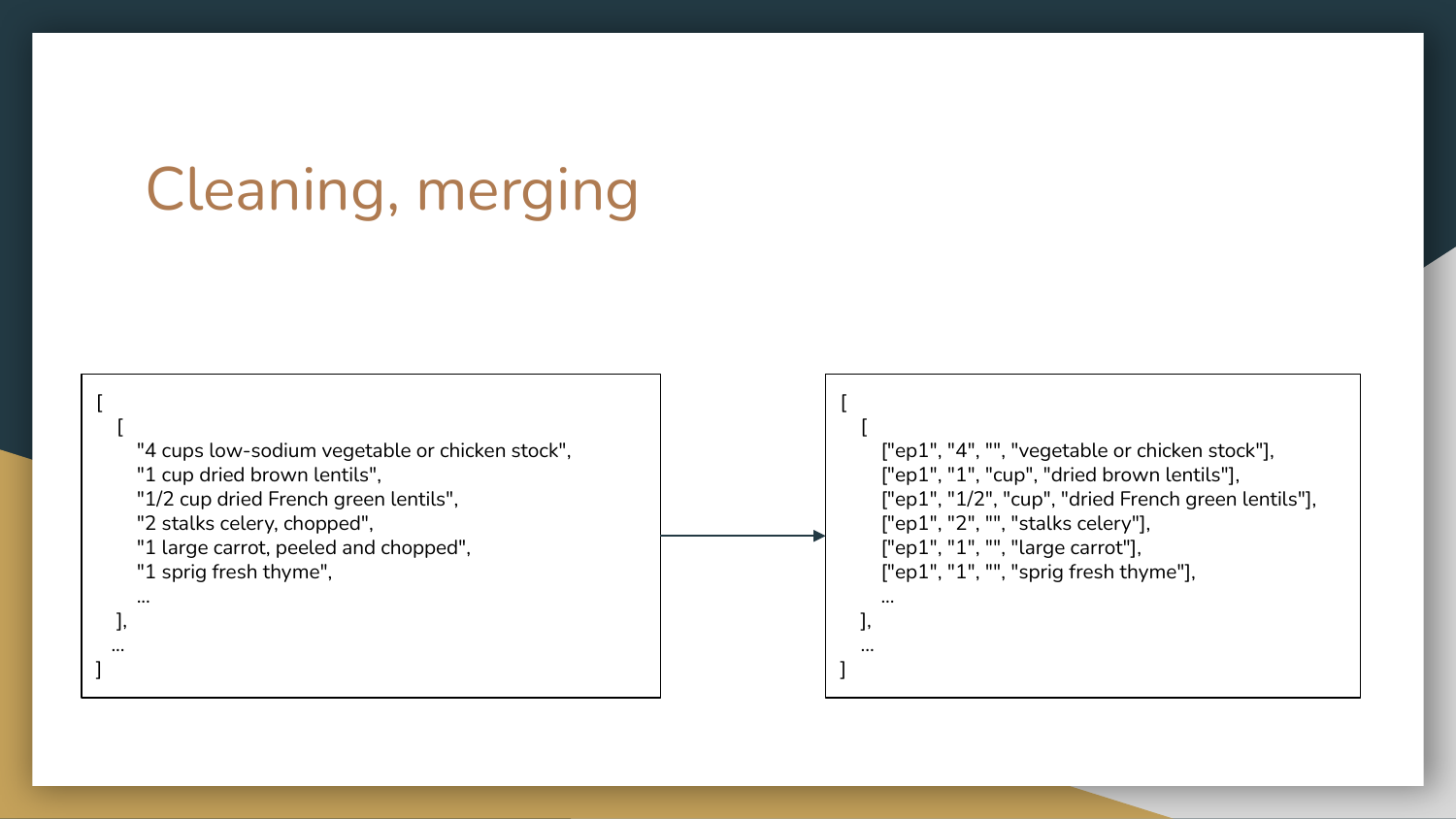

# Cleaning, merging
[
    [
        "4 cups low-sodium vegetable or chicken stock",
        "1 cup dried brown lentils",
        "1/2 cup dried French green lentils",
        "2 stalks celery, chopped",
        "1 large carrot, peeled and chopped",
        "1 sprig fresh thyme",
        ...
    ],
   ...
]

[
    [
        ["ep1", "4", "", "vegetable or chicken stock"],
        ["ep1", "1", "cup", "dried brown lentils"],
        ["ep1", "1/2", "cup", "dried French green lentils"],
        ["ep1", "2", "", "stalks celery"],
        ["ep1", "1", "", "large carrot"],
        ["ep1", "1", "", "sprig fresh thyme"],
        ...
    ],
    ...
]